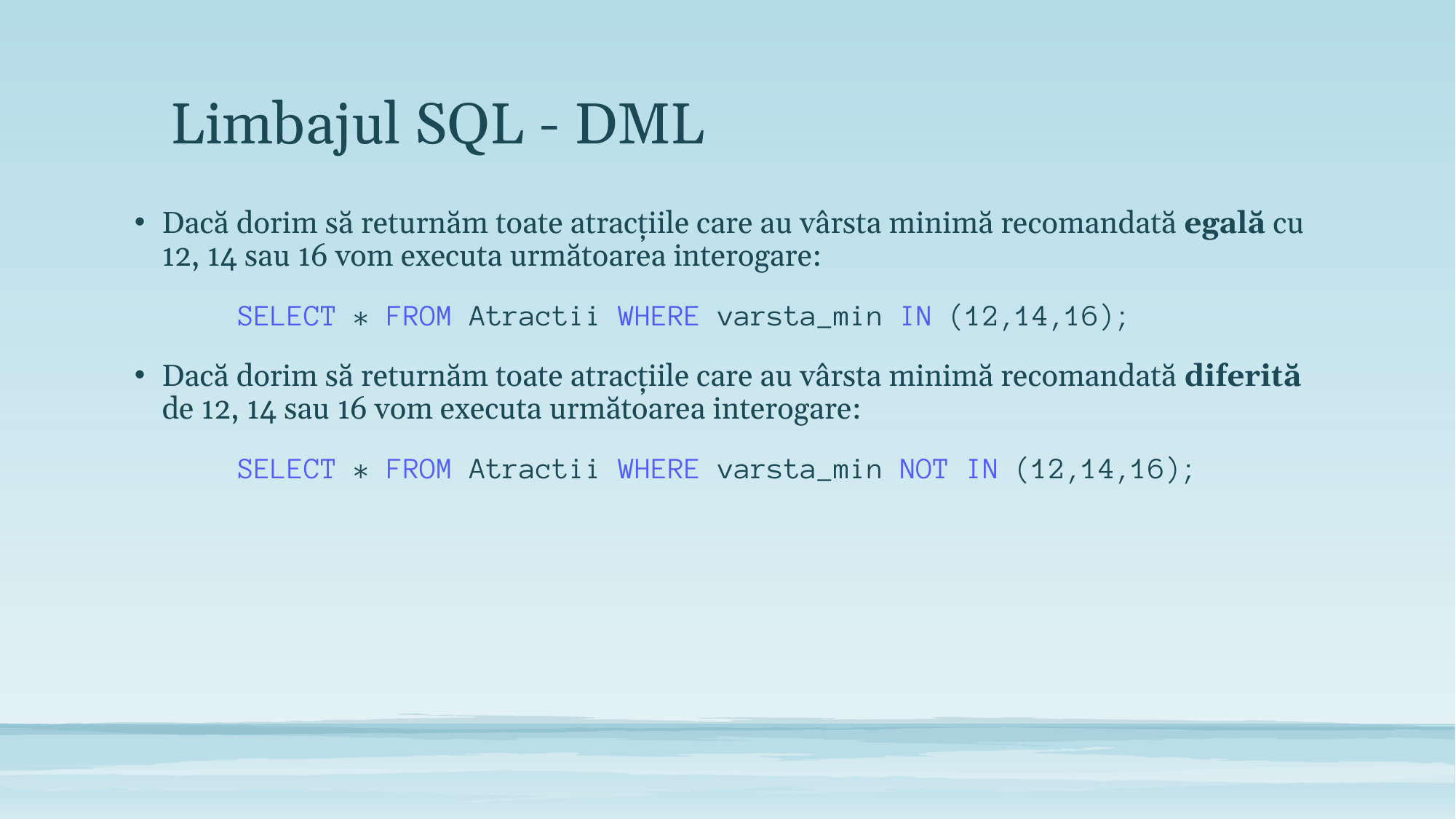

# Limbajul SQL - DML
Dacă dorim să returnăm toate atracțiile care au vârsta minimă recomandată egală cu 12, 14 sau 16 vom executa următoarea interogare:
	SELECT * FROM Atractii WHERE varsta_min IN (12,14,16);
Dacă dorim să returnăm toate atracțiile care au vârsta minimă recomandată diferită de 12, 14 sau 16 vom executa următoarea interogare:
	SELECT * FROM Atractii WHERE varsta_min NOT IN (12,14,16);